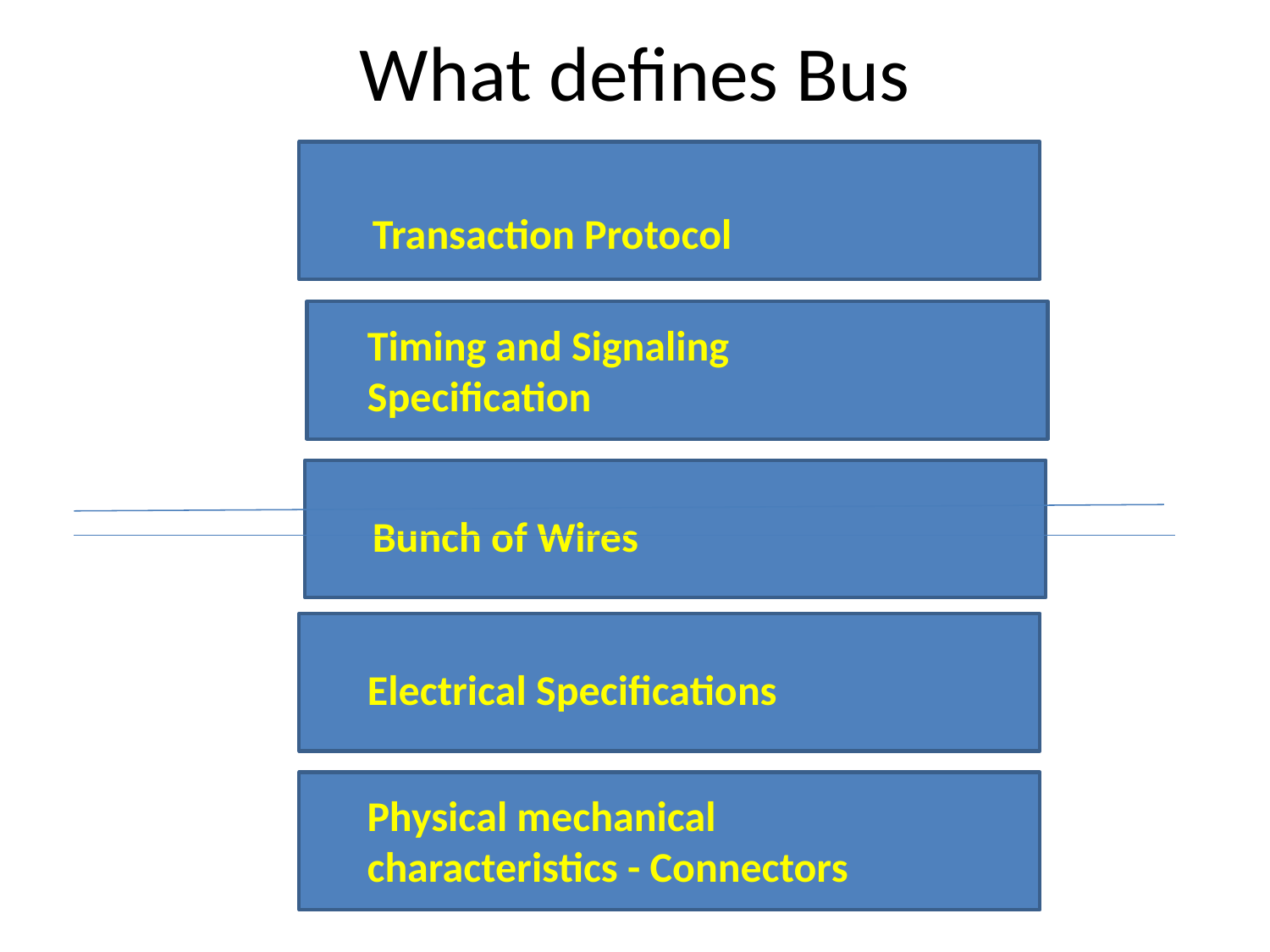

# What defines Bus

Transaction Protocol

Timing and Signaling Specification

Bunch of Wires

Electrical Specifications

Physical mechanical characteristics - Connectors